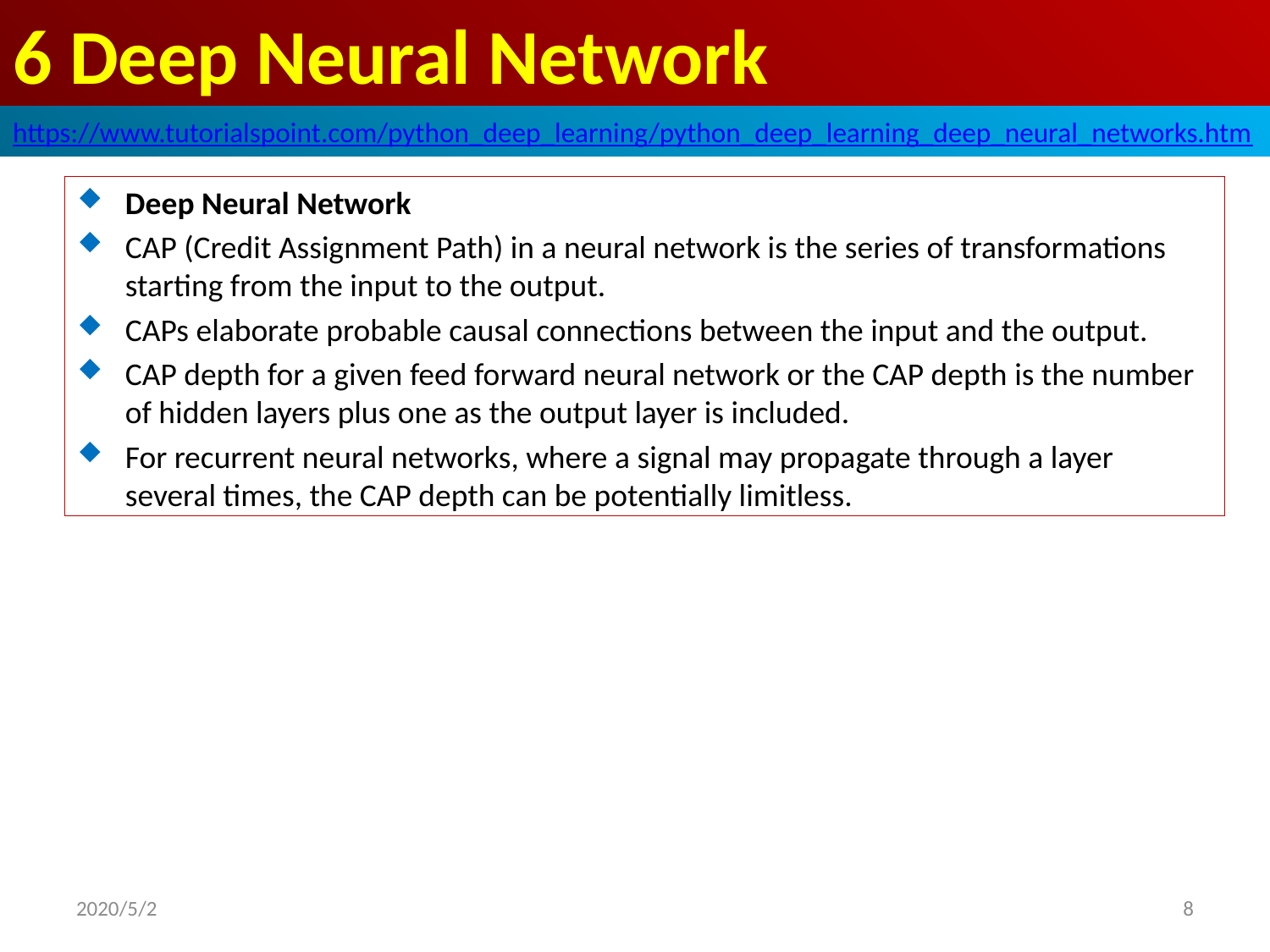

# 6 Deep Neural Network
https://www.tutorialspoint.com/python_deep_learning/python_deep_learning_deep_neural_networks.htm
Deep Neural Network
CAP (Credit Assignment Path) in a neural network is the series of transformations starting from the input to the output.
CAPs elaborate probable causal connections between the input and the output.
CAP depth for a given feed forward neural network or the CAP depth is the number of hidden layers plus one as the output layer is included.
For recurrent neural networks, where a signal may propagate through a layer several times, the CAP depth can be potentially limitless.

2020/5/2
8